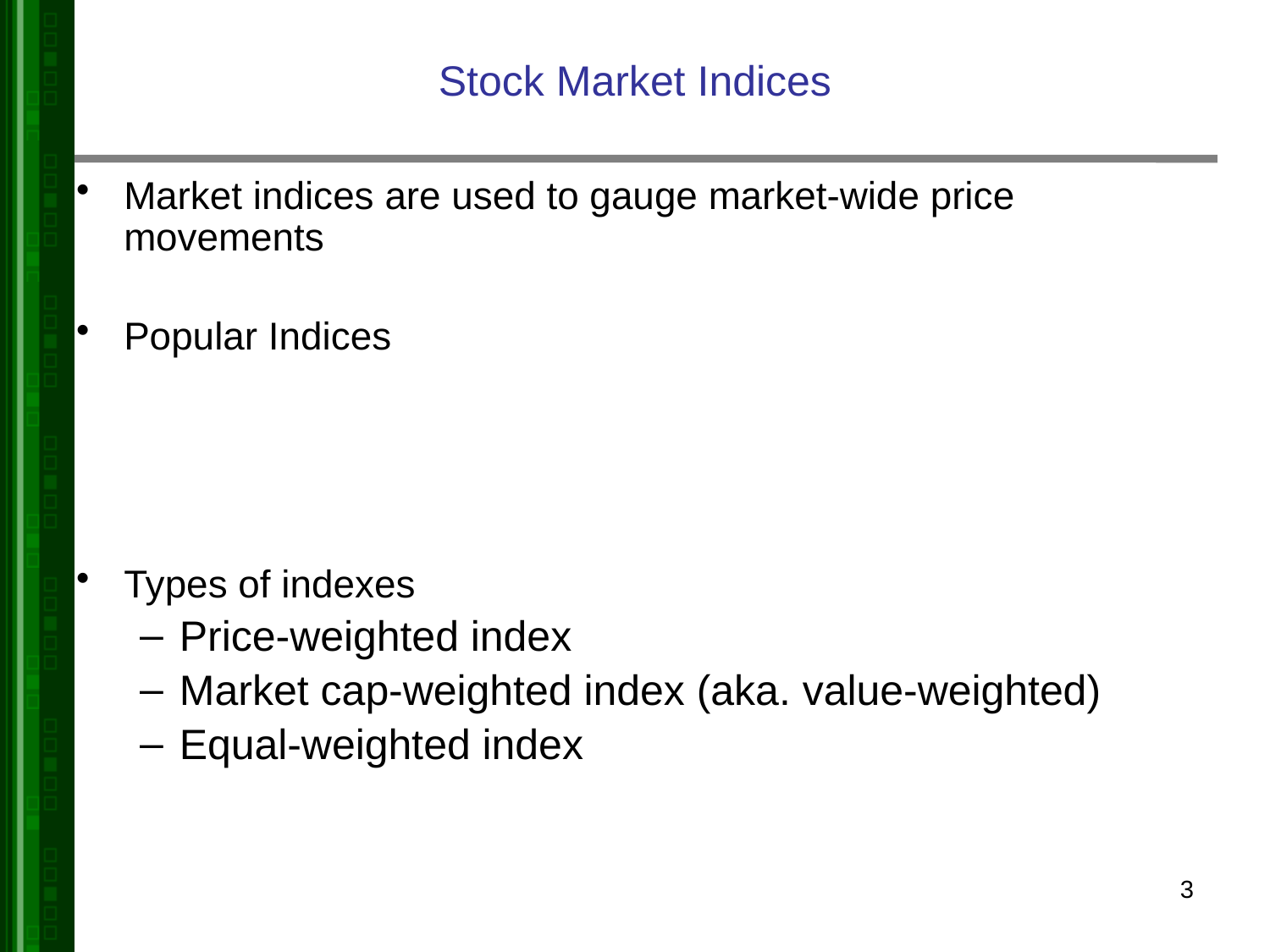

# Stock Market Indices
Market indices are used to gauge market-wide price movements

Popular Indices

Types of indexes
Price-weighted index
Market cap-weighted index (aka. value-weighted)
Equal-weighted index

3